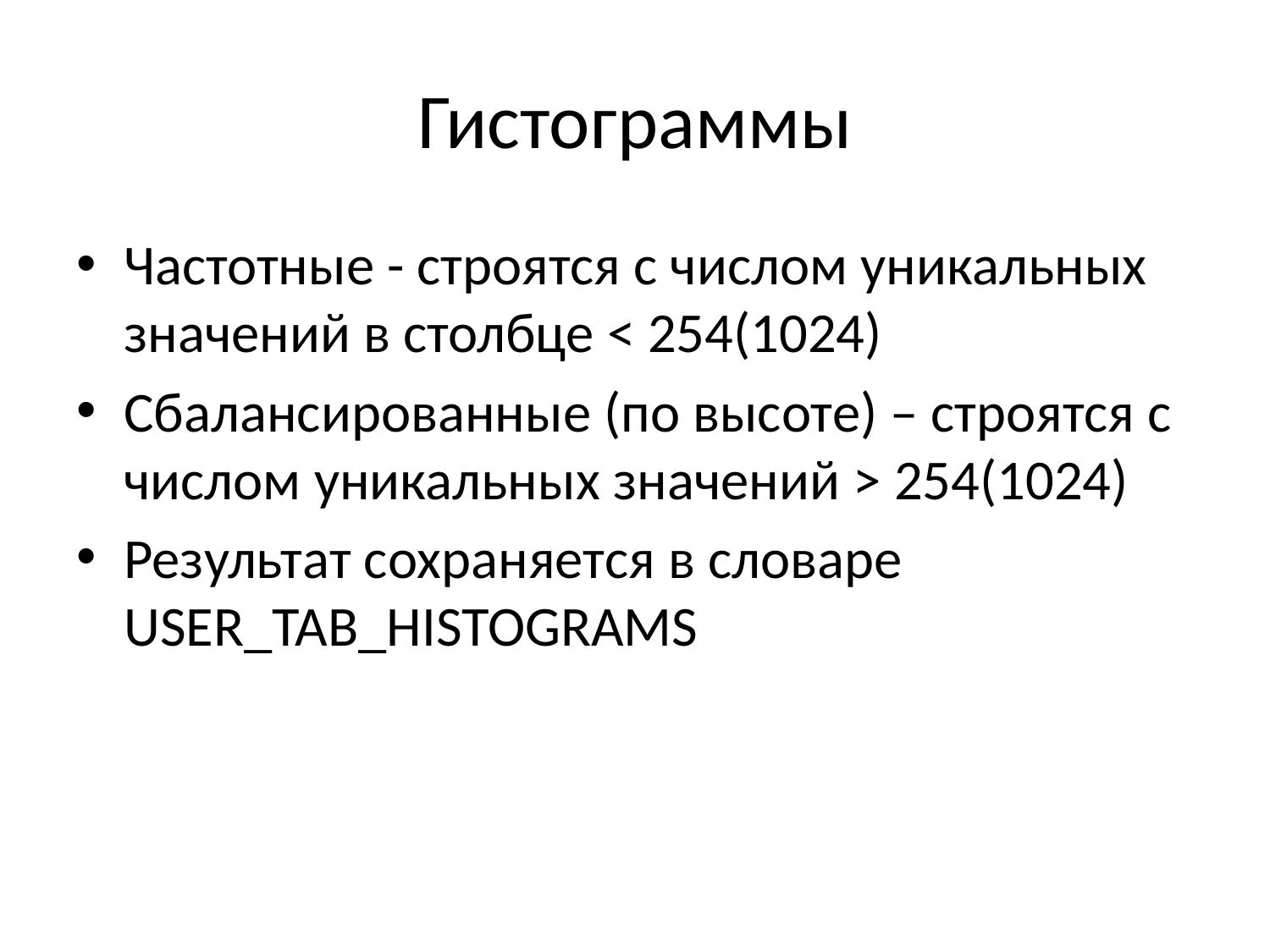

# Гистограммы
Частотные - строятся с числом уникальных значений в столбце < 254(1024)
Сбалансированные (по высоте) – строятся с числом уникальных значений > 254(1024)
Результат сохраняется в словаре USER_TAB_HISTOGRAMS